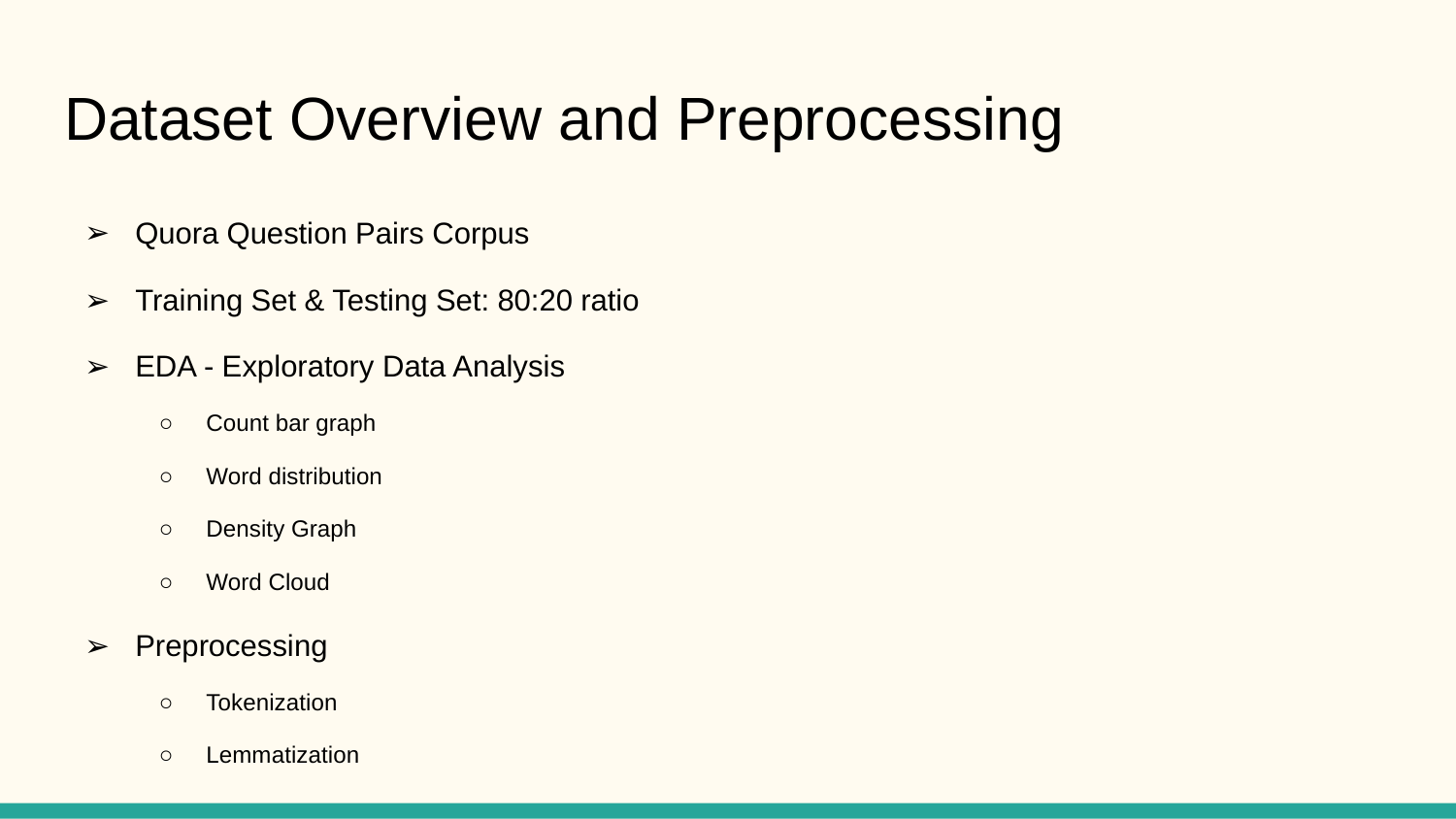

# Dataset Overview and Preprocessing
Quora Question Pairs Corpus
Training Set & Testing Set: 80:20 ratio
EDA - Exploratory Data Analysis
Count bar graph
Word distribution
Density Graph
Word Cloud
Preprocessing
Tokenization
Lemmatization